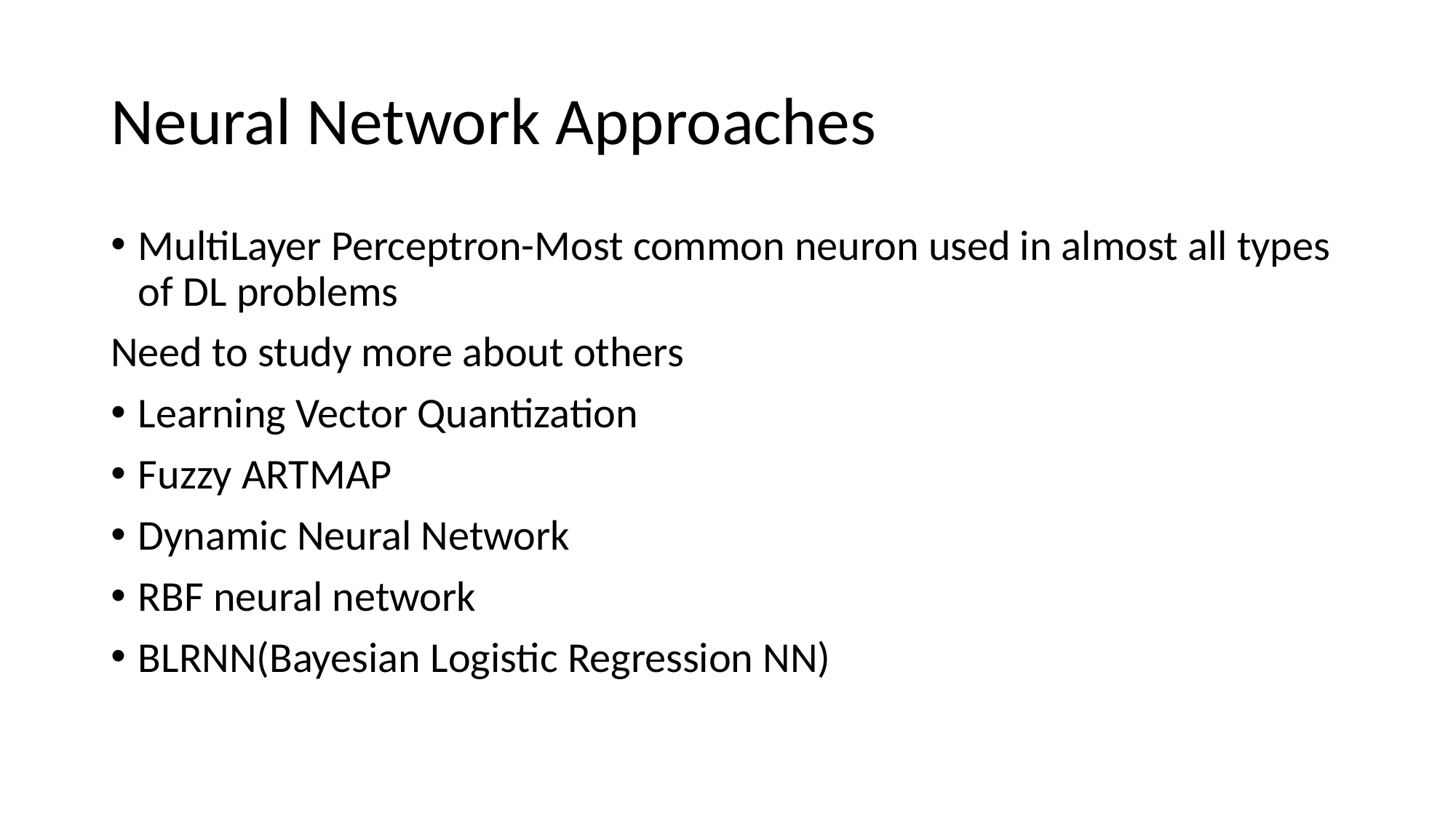

# Neural Network Approaches
MultiLayer Perceptron-Most common neuron used in almost all types of DL problems
Need to study more about others
Learning Vector Quantization
Fuzzy ARTMAP
Dynamic Neural Network
RBF neural network
BLRNN(Bayesian Logistic Regression NN)